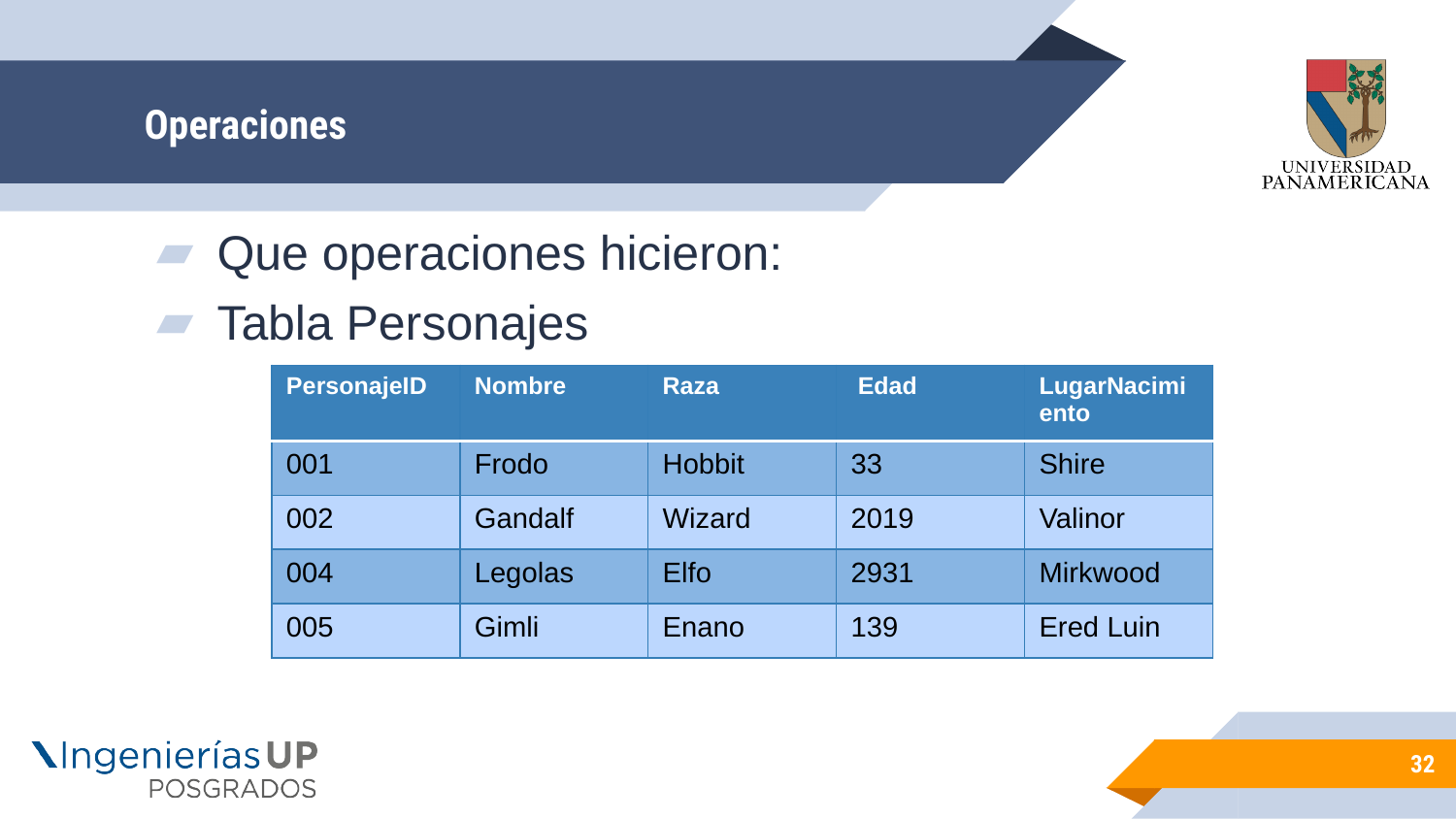

# Operaciones
Que operaciones hicieron:
Tabla Personajes

| PersonajeID | Nombre | Raza | Edad | LugarNacimiento |
| --- | --- | --- | --- | --- |
| 001 | Frodo | Hobbit | 33 | Shire |
| 002 | Gandalf | Wizard | 2019 | Valinor |
| 004 | Legolas | Elfo | 2931 | Mirkwood |
| 005 | Gimli | Enano | 139 | Ered Luin |
32